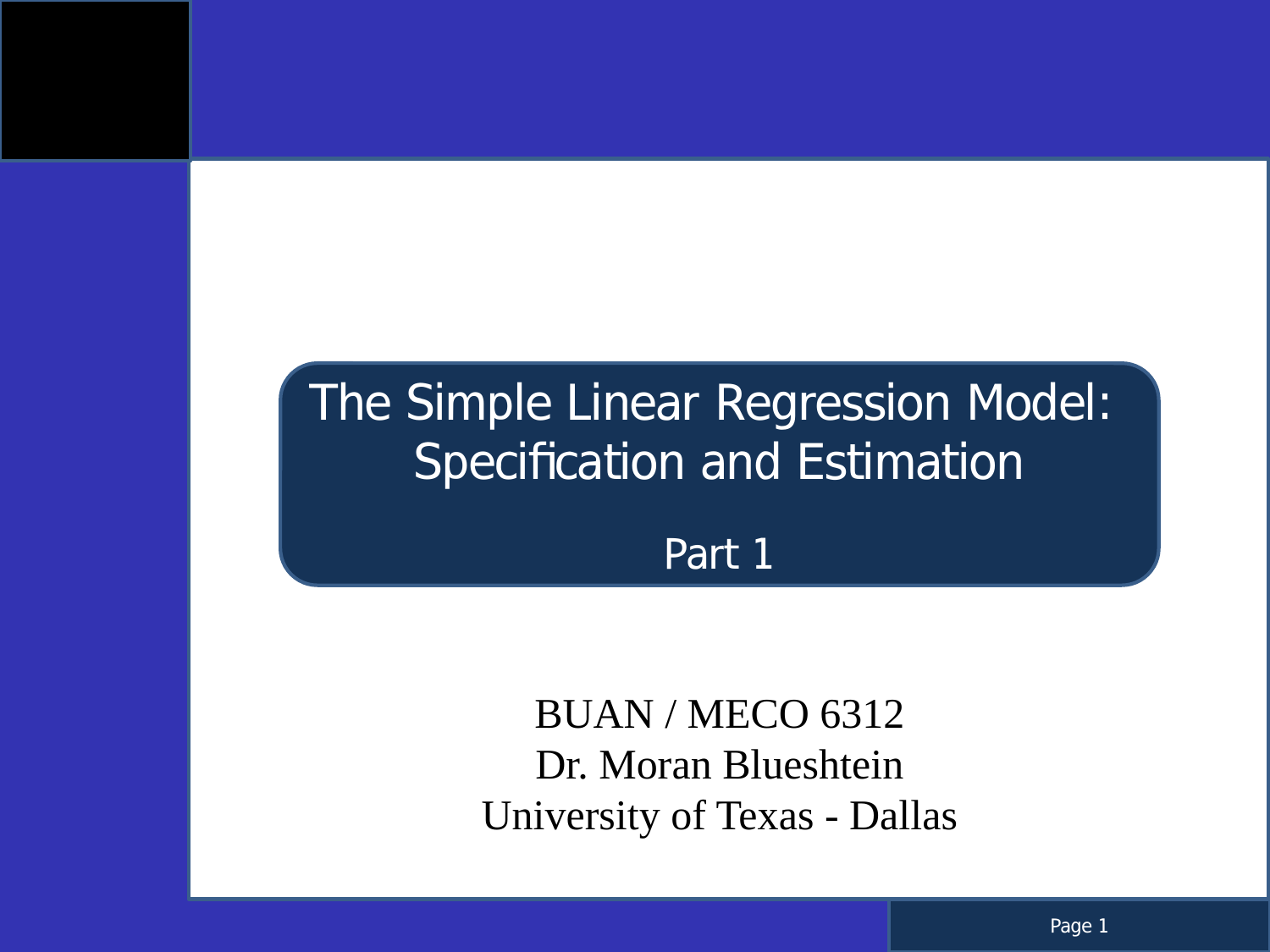

The Simple Linear Regression Model:
Specification and Estimation

Part 1

BUAN / MECO 6312
Dr. Moran Blueshtein
University of Texas - Dallas